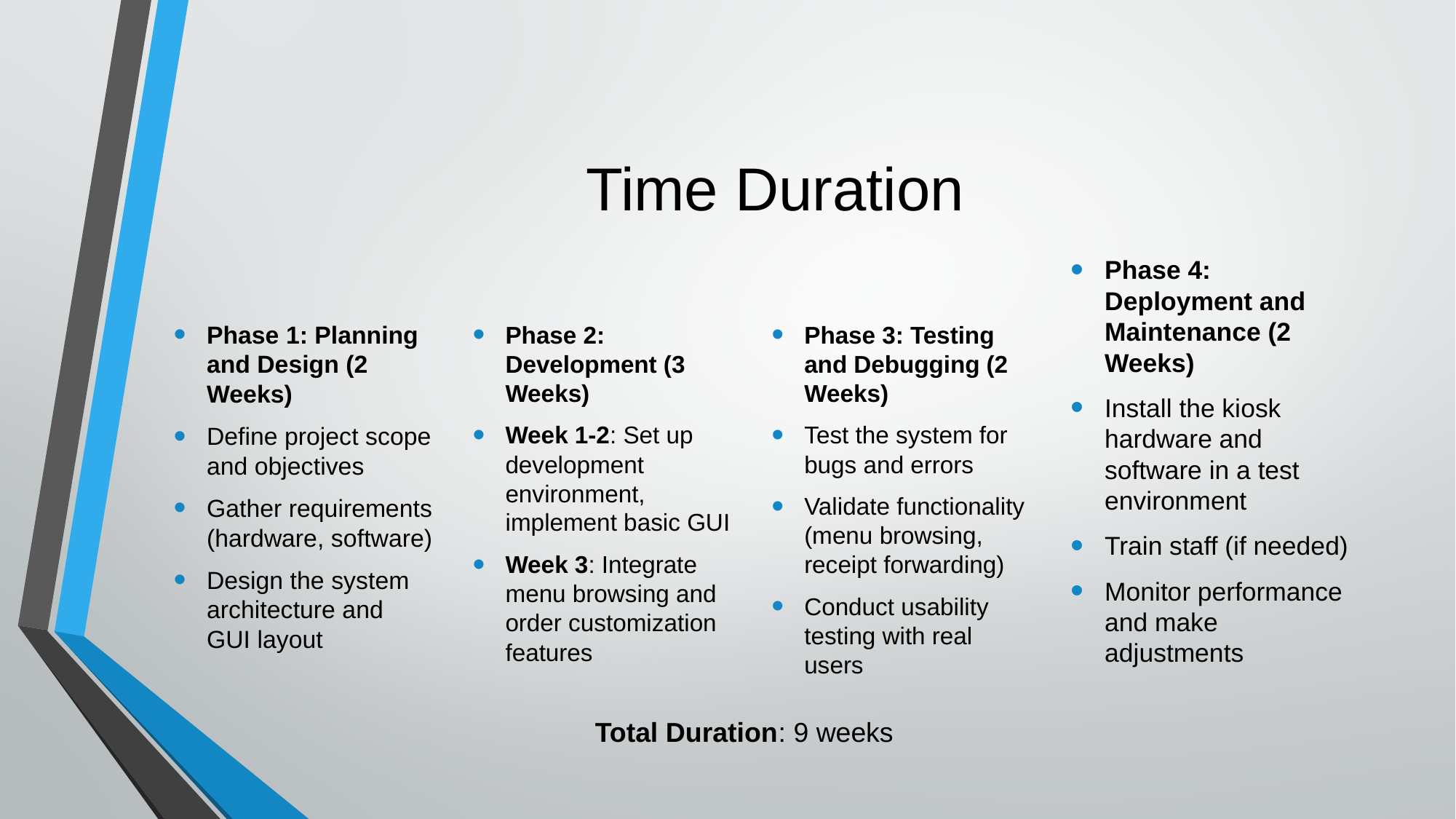

# Time Duration
Phase 4: Deployment and Maintenance (2 Weeks)
Install the kiosk hardware and software in a test environment
Train staff (if needed)
Monitor performance and make adjustments
Phase 1: Planning and Design (2 Weeks)
Define project scope and objectives
Gather requirements (hardware, software)
Design the system architecture and GUI layout

Phase 2: Development (3 Weeks)
Week 1-2: Set up development environment, implement basic GUI
Week 3: Integrate menu browsing and order customization features

Phase 3: Testing and Debugging (2 Weeks)
Test the system for bugs and errors
Validate functionality (menu browsing, receipt forwarding)
Conduct usability testing with real users

Total Duration: 9 weeks